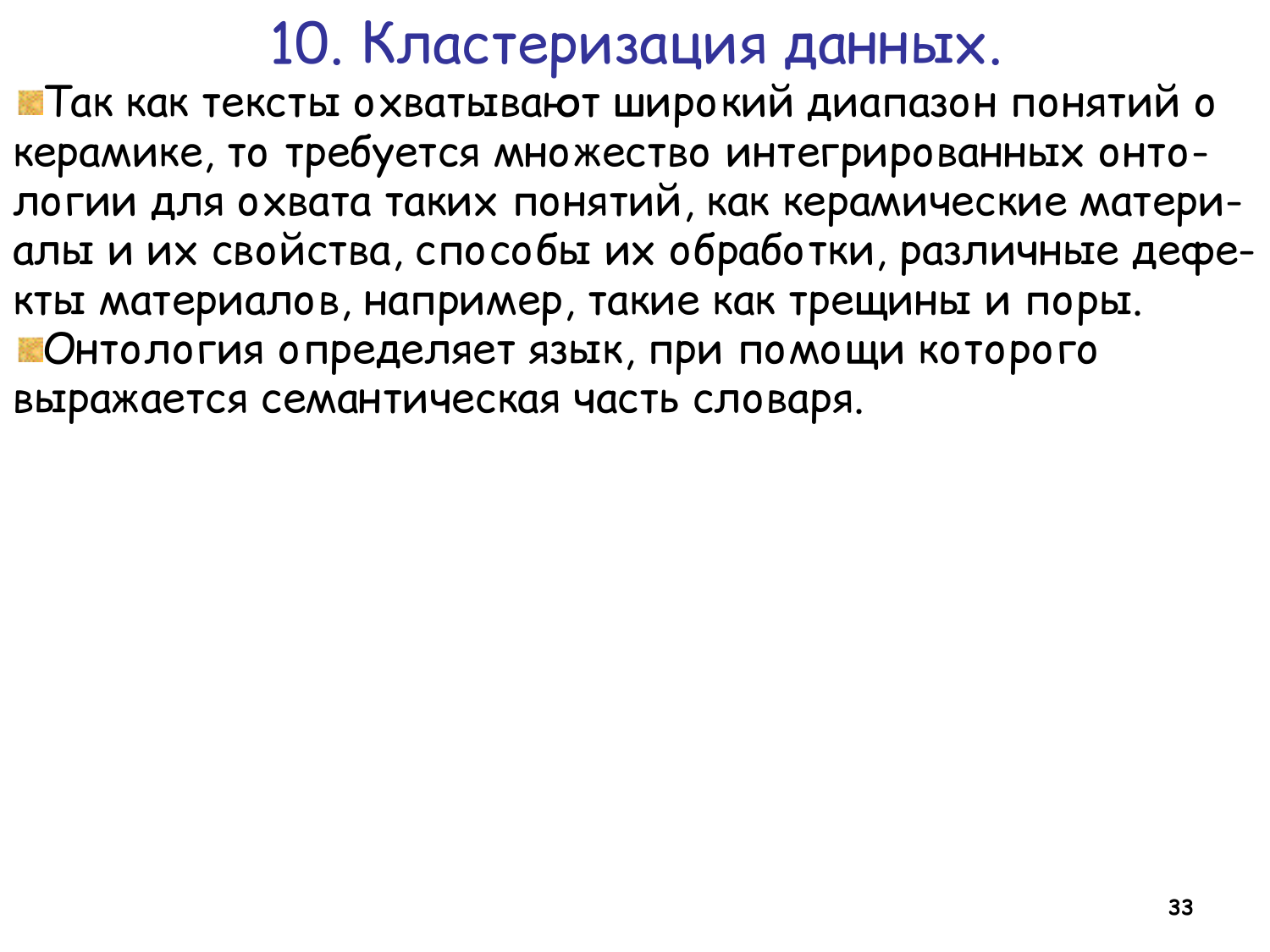

10. Кластеризация данных.
Так как тексты охватывают широкий диапазон понятий о керамике, то требуется множество интегрированных онто-логии для охвата таких понятий, как керамические матери-алы и их свойства, способы их обработки, различные дефе-кты материалов, например, такие как трещины и поры.
Онтология определяет язык, при помощи которого выражается семантическая часть словаря.

33